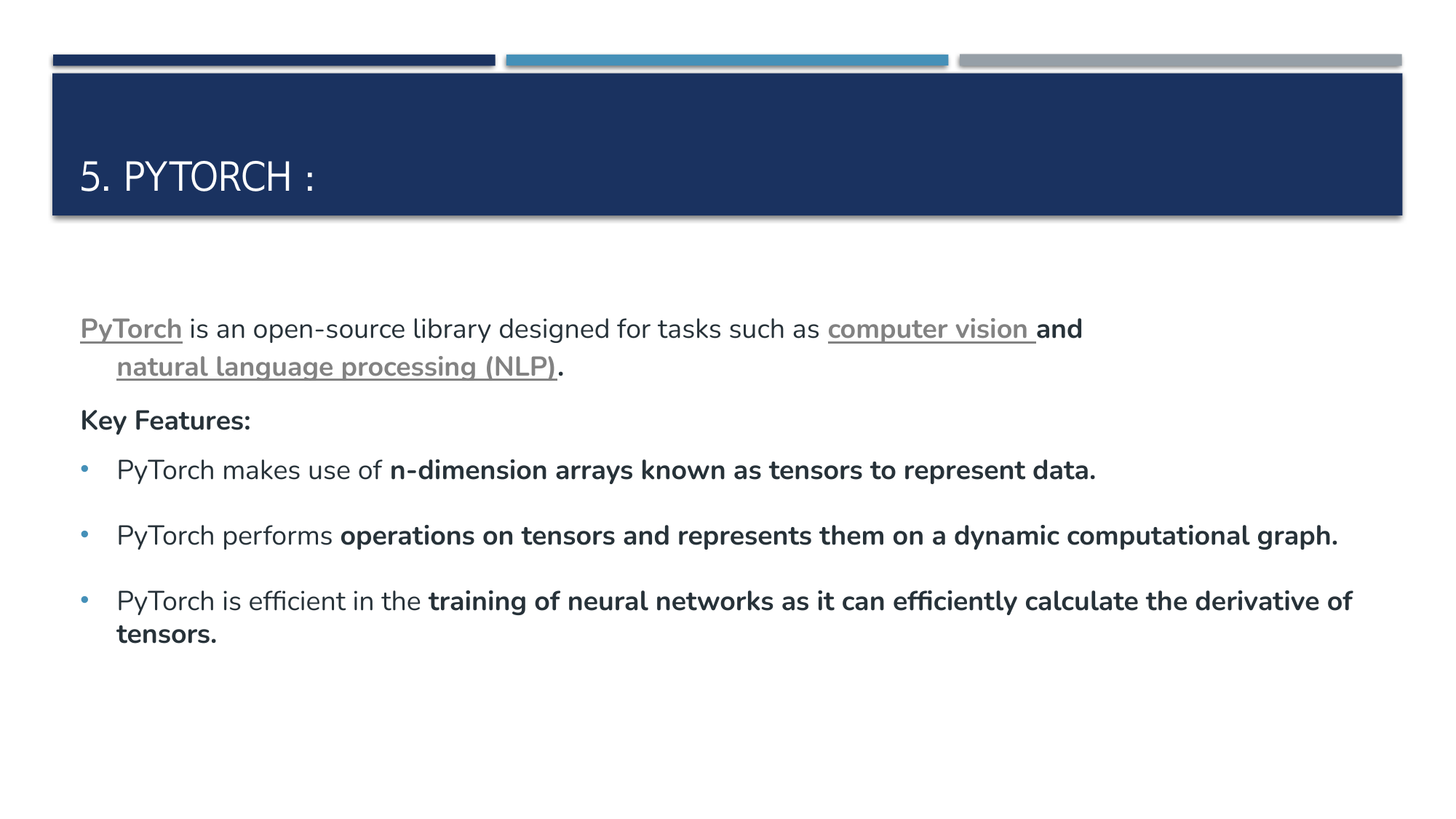

# 5. Pytorch :
PyTorch is an open-source library designed for tasks such as computer vision and natural language processing (NLP).
Key Features:
PyTorch makes use of n-dimension arrays known as tensors to represent data.
PyTorch performs operations on tensors and represents them on a dynamic computational graph.
PyTorch is efficient in the training of neural networks as it can efficiently calculate the derivative of tensors.